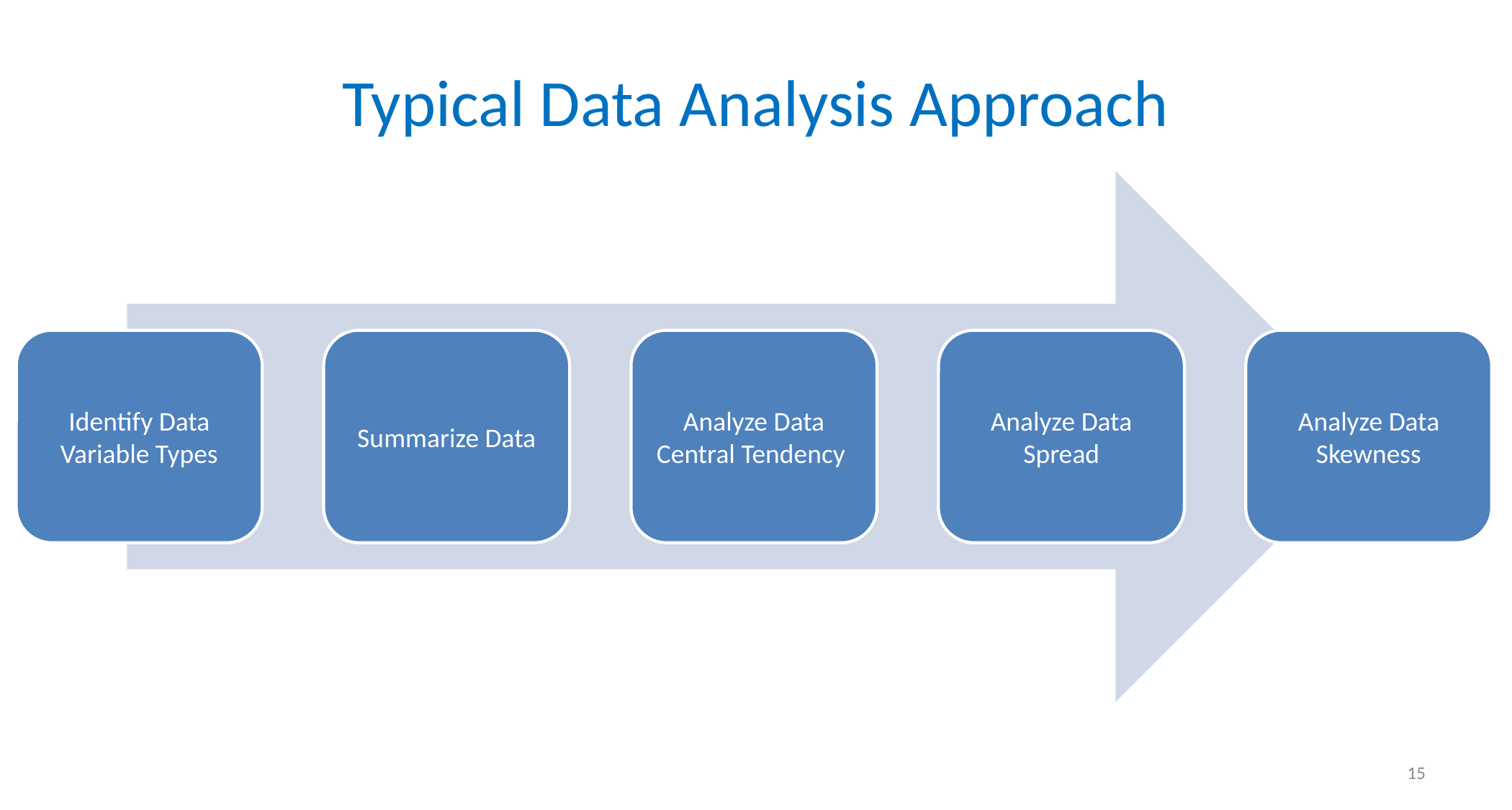

# Typical Data Analysis Approach
Identify Data Variable Types
Summarize Data
Analyze Data Central Tendency
Analyze Data Spread
Analyze Data Skewness
15